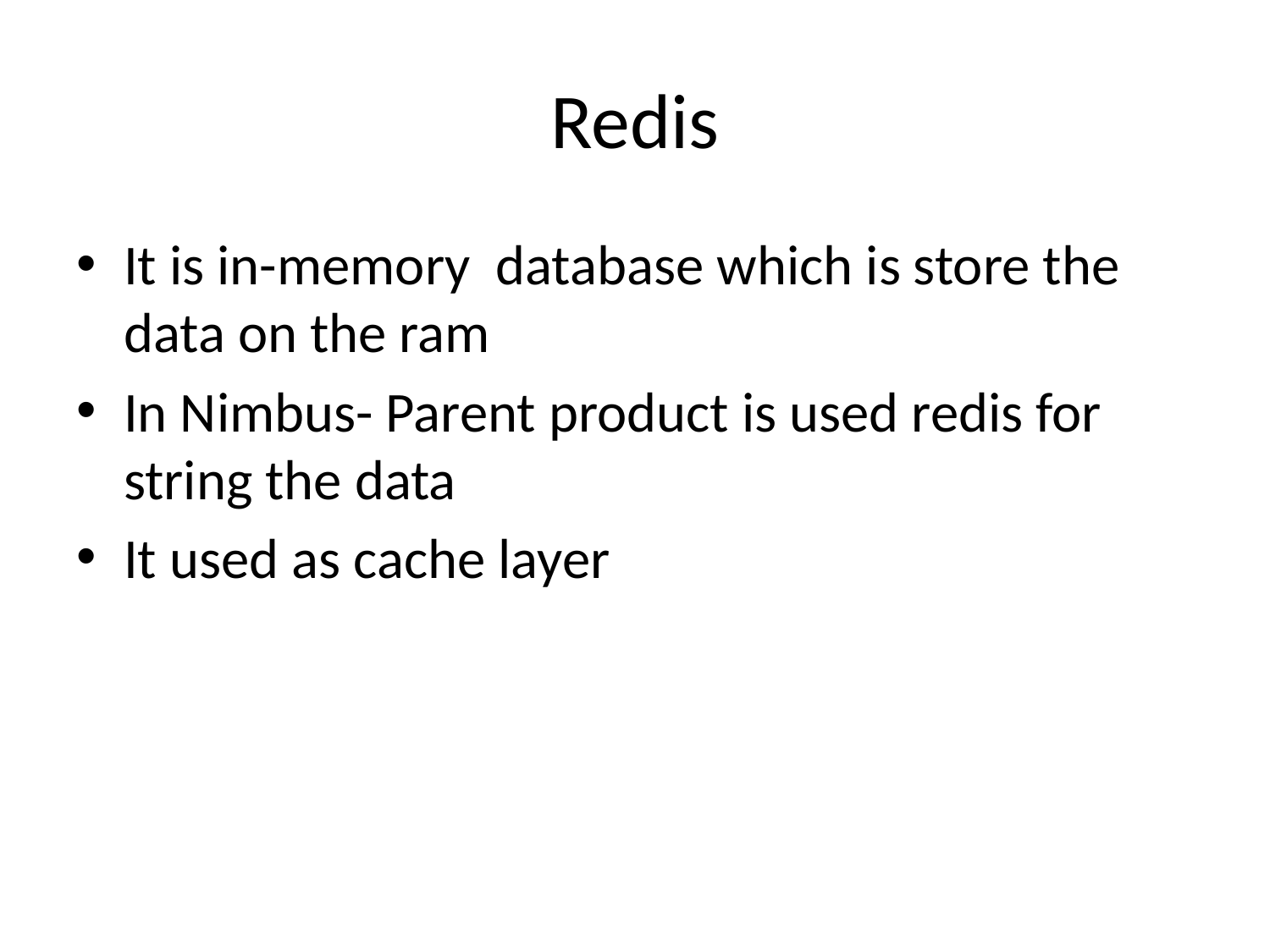

# Redis
It is in-memory  database which is store the data on the ram
In Nimbus- Parent product is used redis for string the data
It used as cache layer